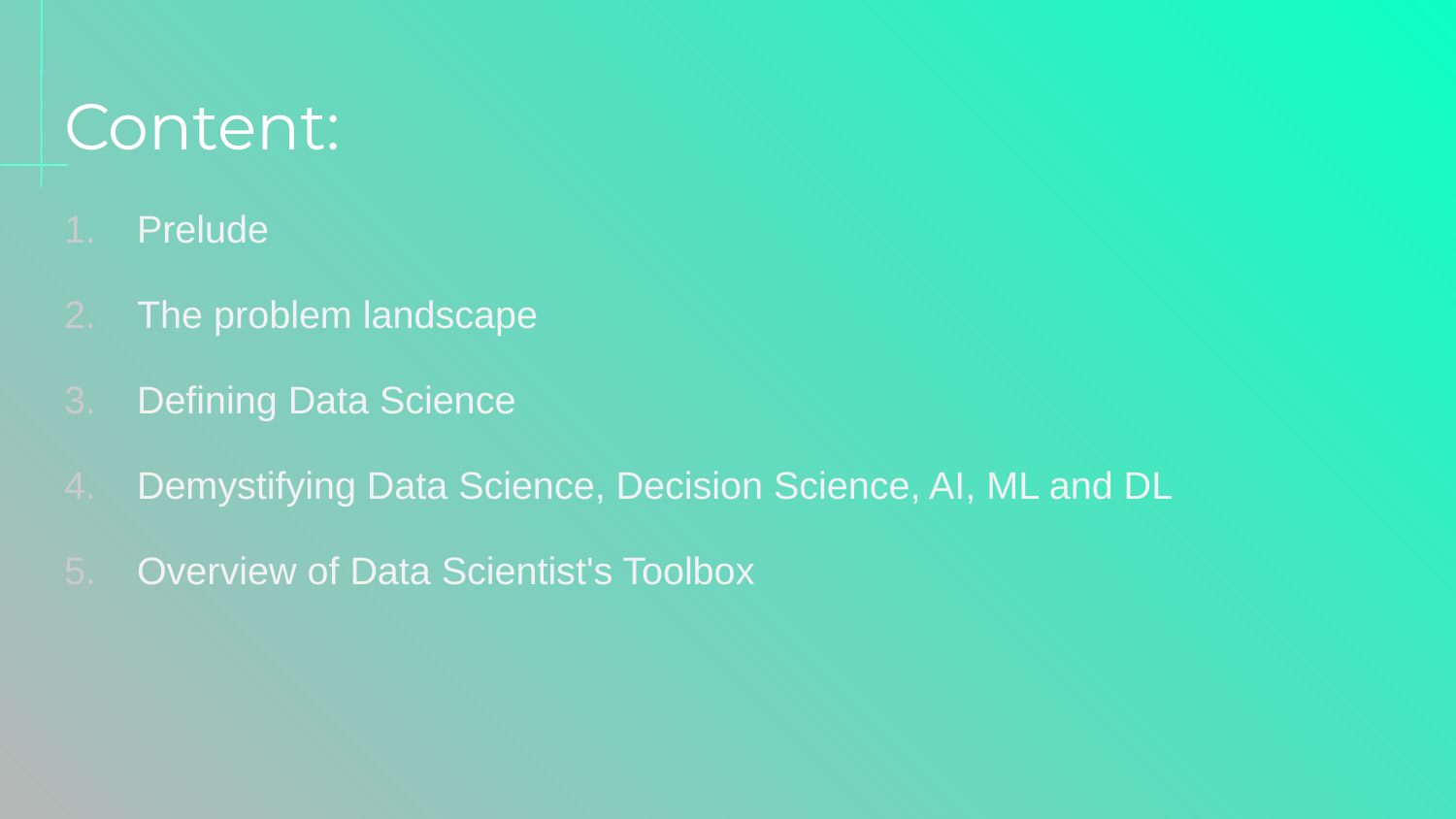

# Content:
Prelude
The problem landscape
Defining Data Science
Demystifying Data Science, Decision Science, AI, ML and DL
Overview of Data Scientist's Toolbox